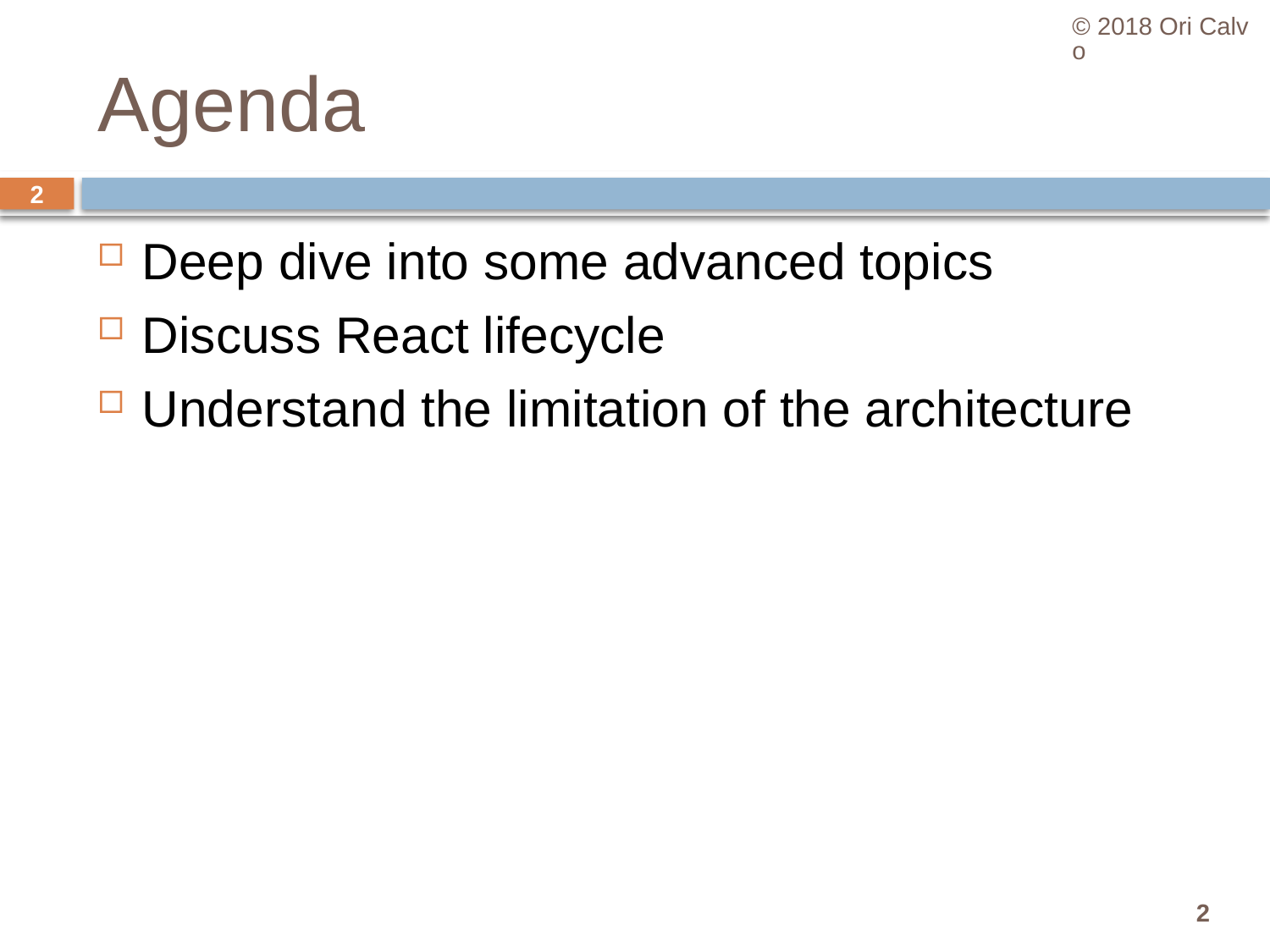

© 2018 Ori Calvo
# Agenda
2
Deep dive into some advanced topics
Discuss React lifecycle
Understand the limitation of the architecture